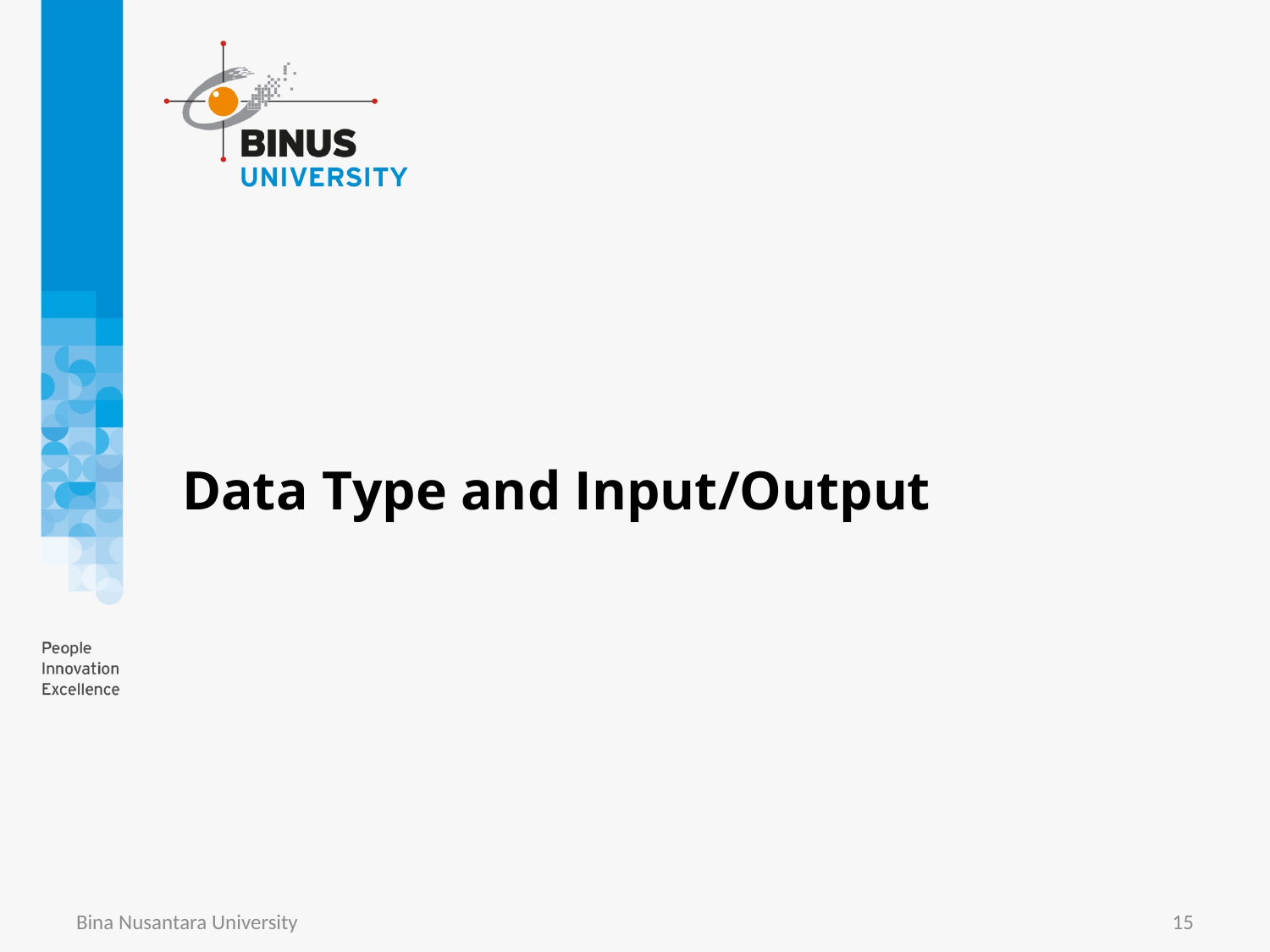

# Data Type and Input/Output
Bina Nusantara University
15